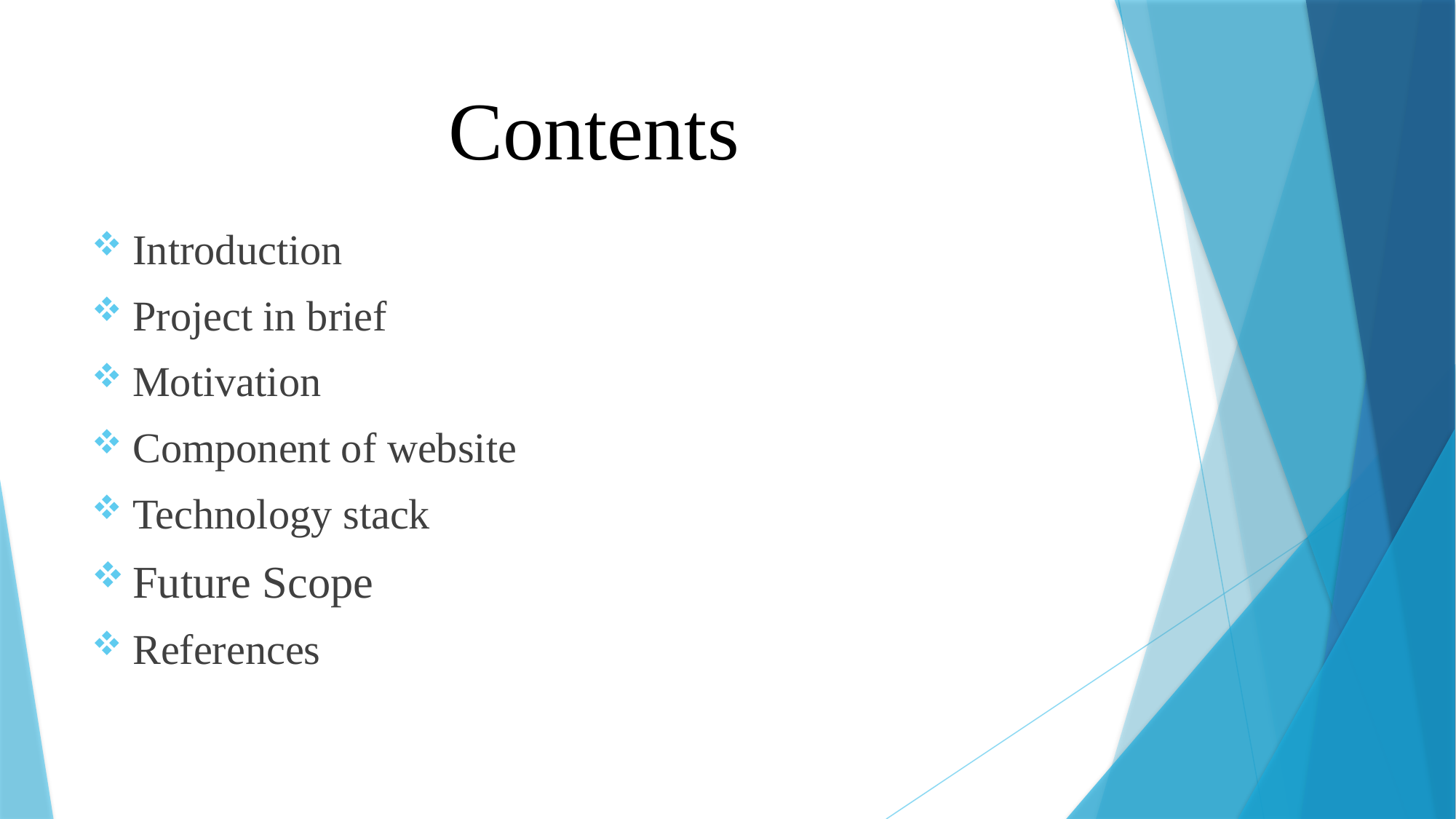

# Contents
Introduction
Project in brief
Motivation
Component of website
Technology stack
Future Scope
References